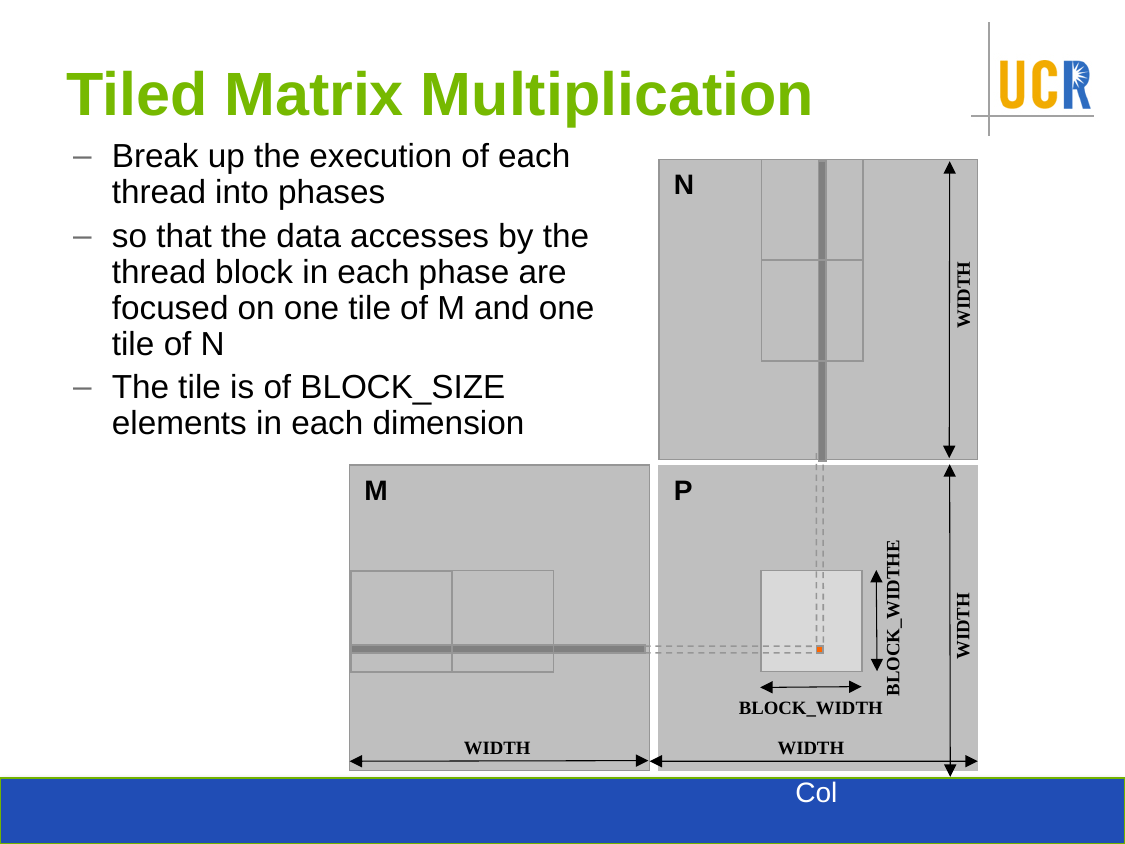

# Tiled Matrix Multiplication
Break up the execution of each thread into phases
so that the data accesses by the thread block in each phase are focused on one tile of M and one tile of N
The tile is of BLOCK_SIZE elements in each dimension

N

WIDTH

M
P

BLOCK_WIDTHE

WIDTH
Row

BLOCK_WIDTH
WIDTH
WIDTH
Col